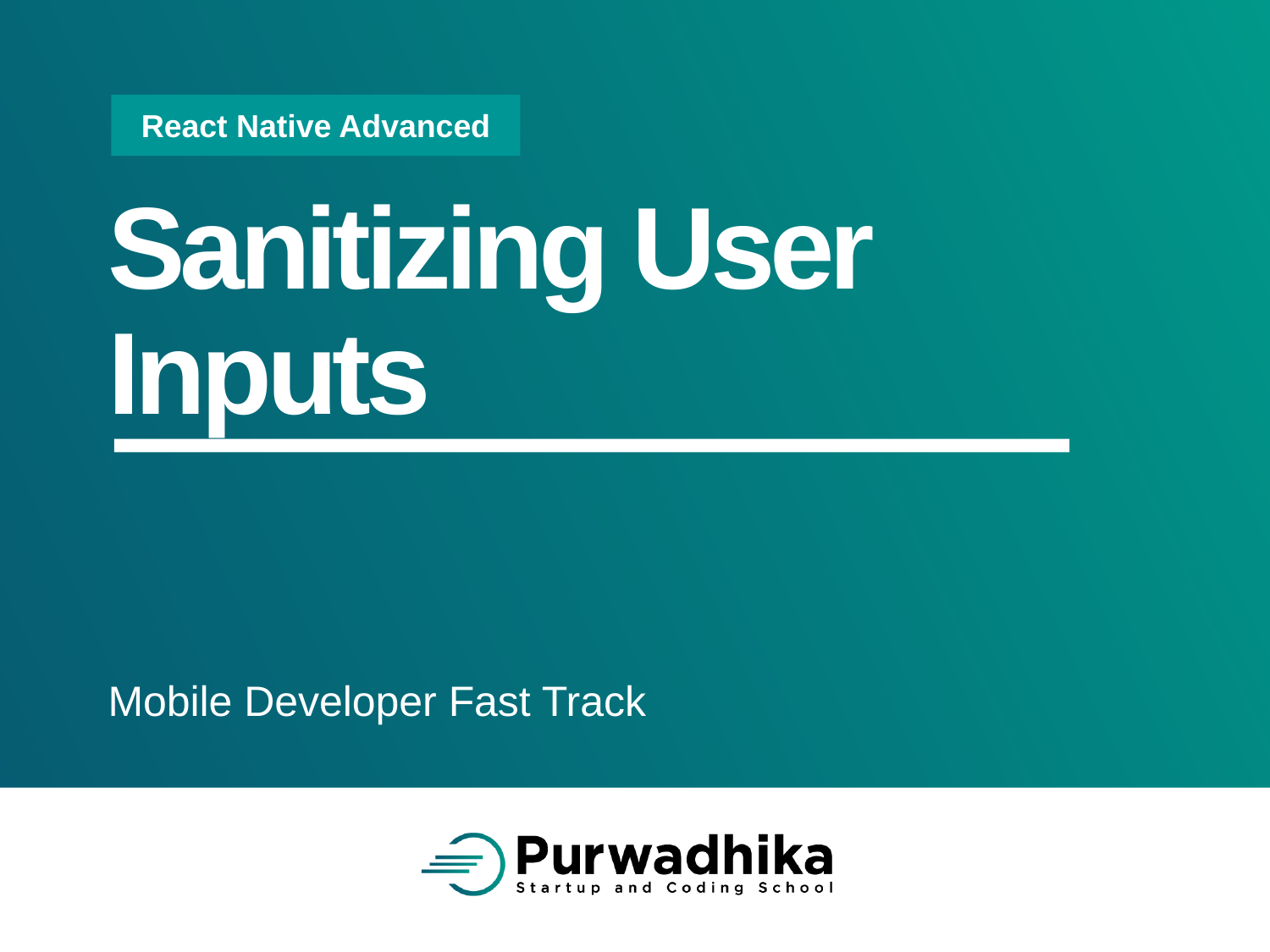

# Sanitizing User Inputs

Mobile Developer Fast Track